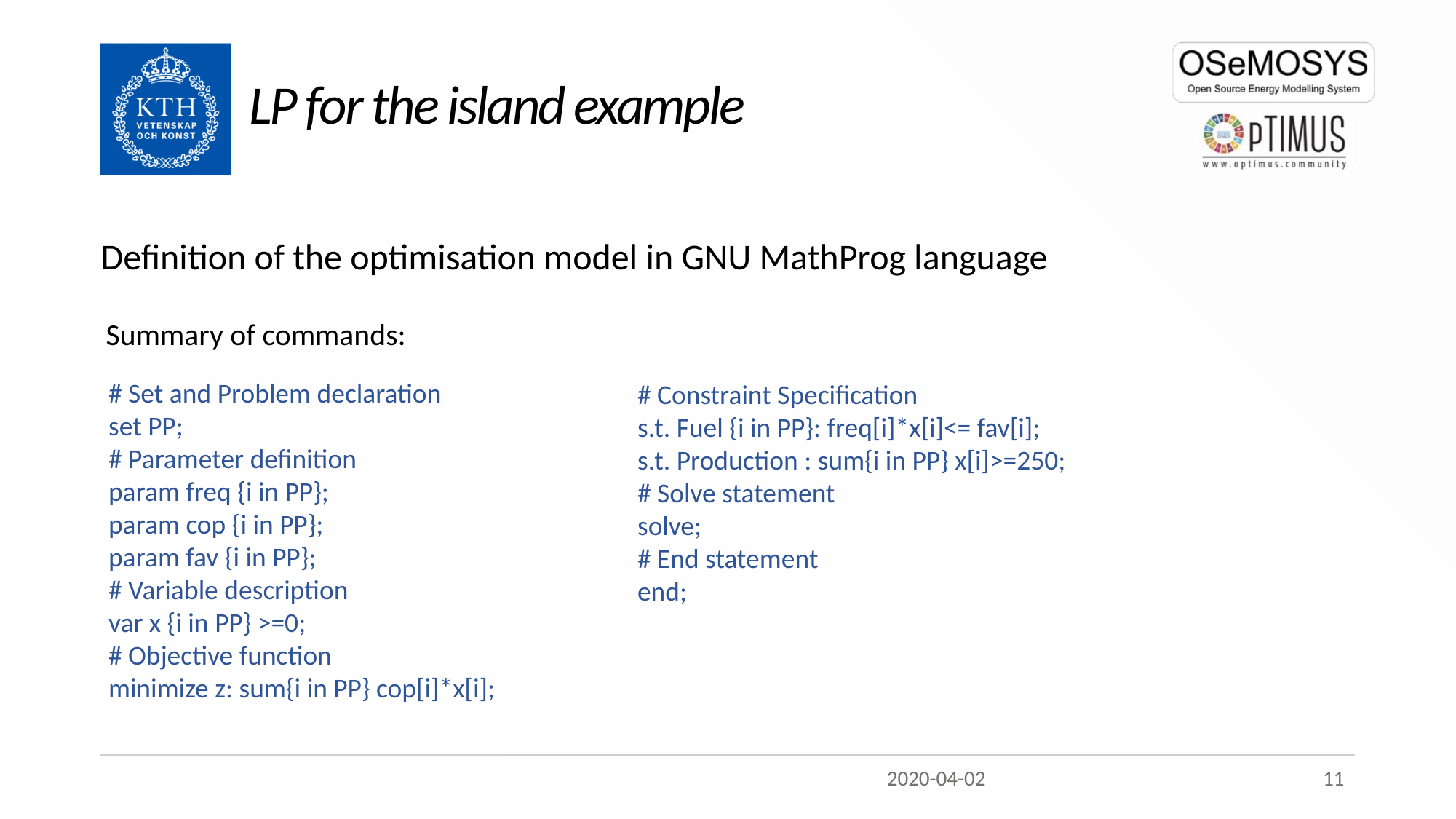

# LP for the island example
Definition of the optimisation model in GNU MathProg language
Summary of commands:
# Set and Problem declaration
set PP;
# Parameter definition
param freq {i in PP};
param cop {i in PP};
param fav {i in PP};
# Variable description
var x {i in PP} >=0;
# Objective function
minimize z: sum{i in PP} cop[i]*x[i];
# Constraint Specification
s.t. Fuel {i in PP}: freq[i]*x[i]<= fav[i];
s.t. Production : sum{i in PP} x[i]>=250;
# Solve statement
solve;
# End statement
end;

2020-04-02
11